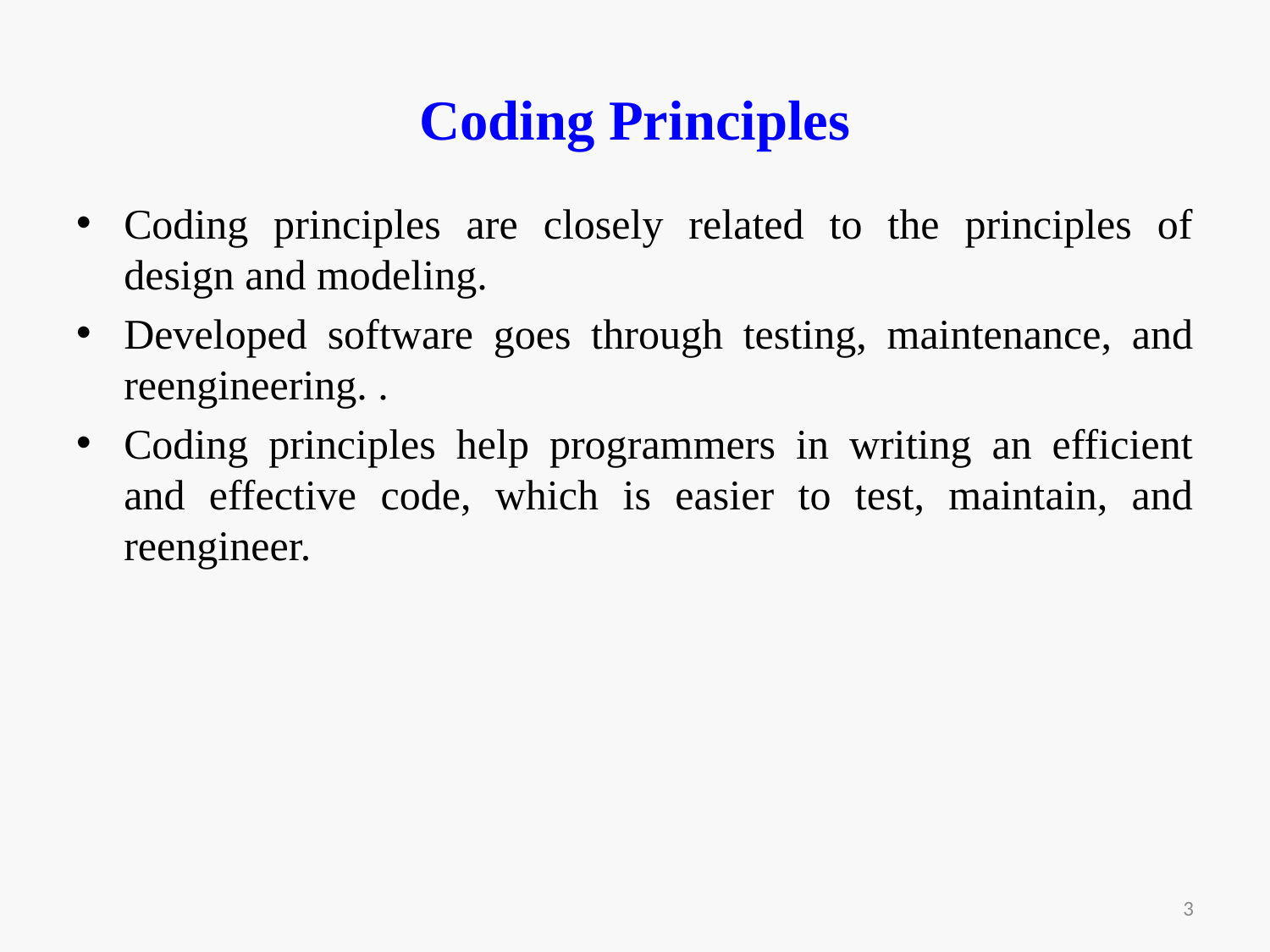

# Coding Principles
Coding principles are closely related to the principles of design and modeling.
Developed software goes through testing, maintenance, and reengineering. .
Coding principles help programmers in writing an efficient and effective code, which is easier to test, maintain, and reengineer.
3